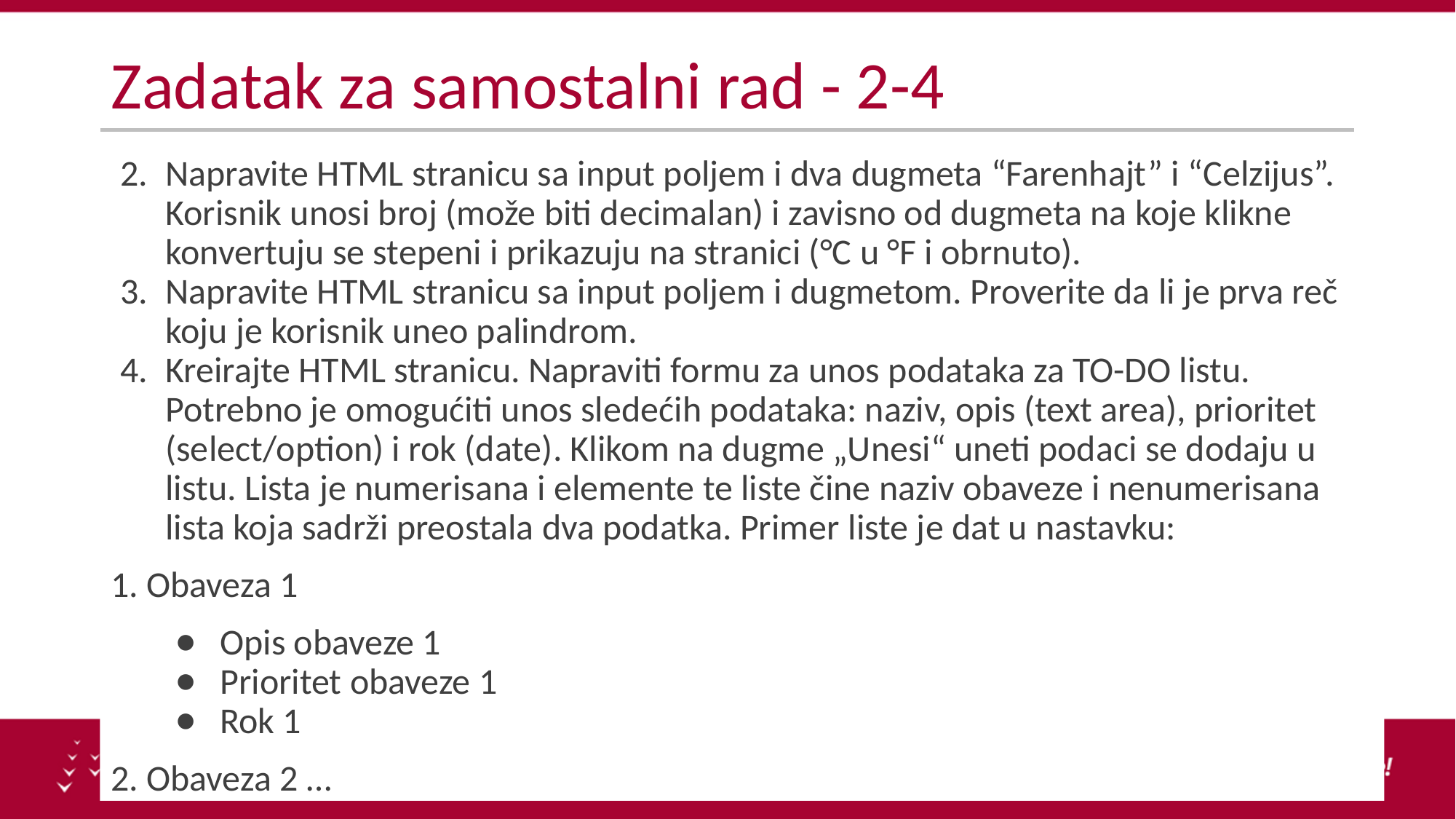

# Zadatak za samostalni rad - 2-4
Napravite HTML stranicu sa input poljem i dva dugmeta “Farenhajt” i “Celzijus”. Korisnik unosi broj (može biti decimalan) i zavisno od dugmeta na koje klikne konvertuju se stepeni i prikazuju na stranici (°C u °F i obrnuto).
Napravite HTML stranicu sa input poljem i dugmetom. Proverite da li je prva reč koju je korisnik uneo palindrom.
Kreirajte HTML stranicu. Napraviti formu za unos podataka za TO-DO listu. Potrebno je omogućiti unos sledećih podataka: naziv, opis (text area), prioritet (select/option) i rok (date). Klikom na dugme „Unesi“ uneti podaci se dodaju u listu. Lista je numerisana i elemente te liste čine naziv obaveze i nenumerisana lista koja sadrži preostala dva podatka. Primer liste je dat u nastavku:
1. Obaveza 1
Opis obaveze 1
Prioritet obaveze 1
Rok 1
2. Obaveza 2 …